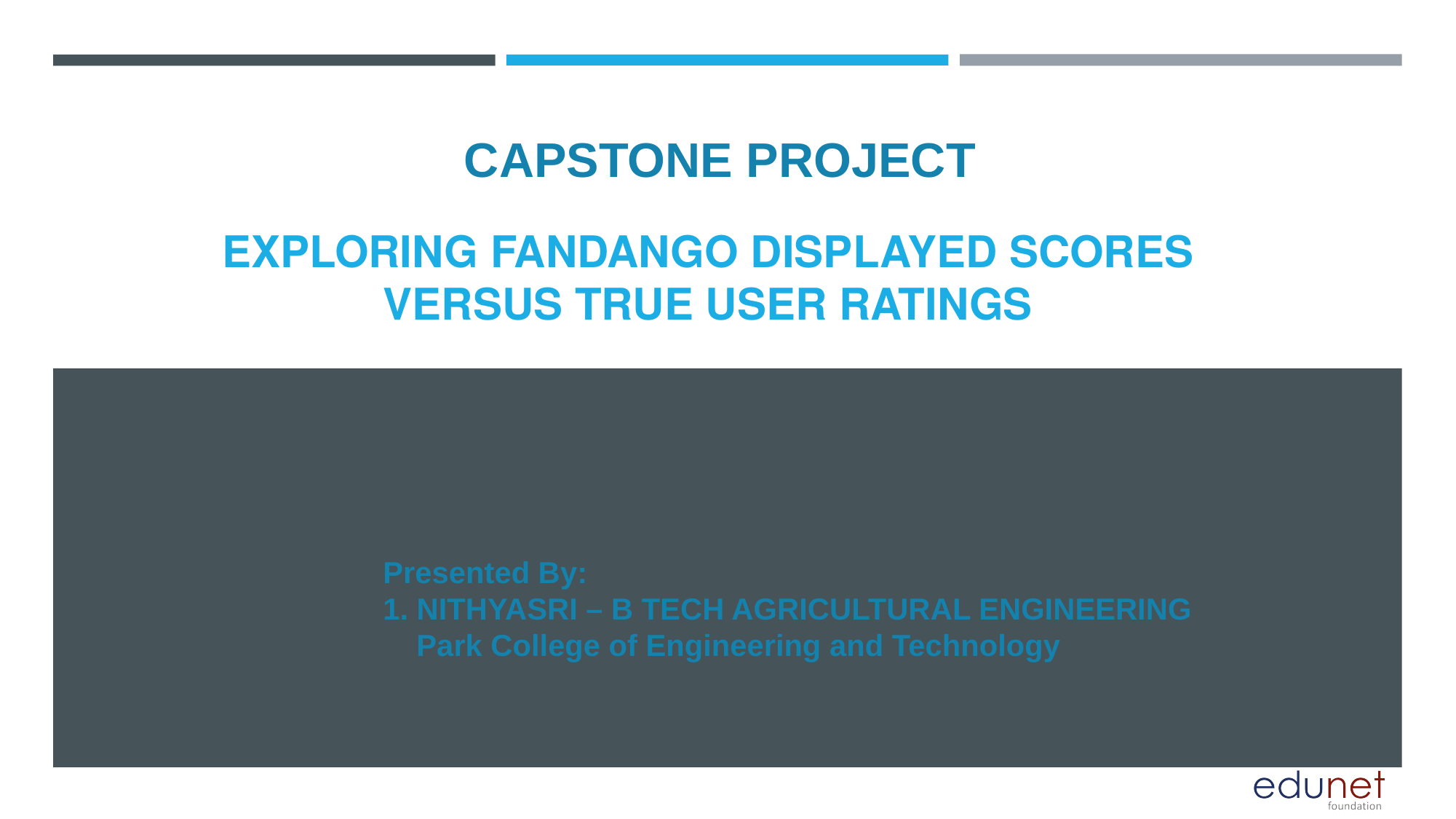

CAPSTONE PROJECT
# Exploring Fandango Displayed Scores versus True User Ratings
Presented By:
1. NITHYASRI – B TECH AGRICULTURAL ENGINEERING
    Park College of Engineering and Technology